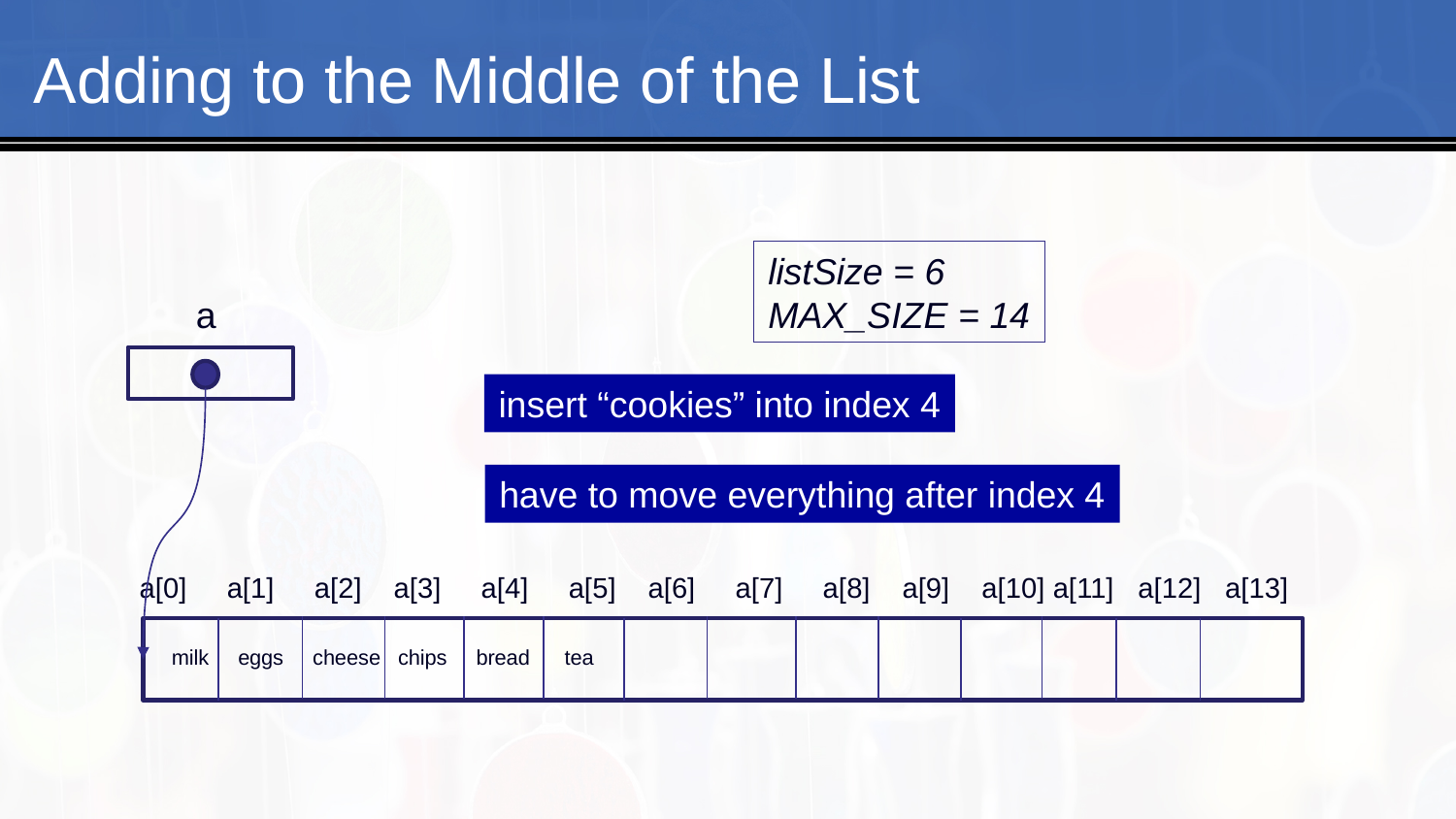

#
Adding to the Middle of the List
listSize = 6
MAX_SIZE = 14
a

insert “cookies” into index 4
have to move everything after index 4
a[0]     a[1]     a[2]    a[3]     a[4]     a[5]    a[6]     a[7]     a[8]    a[9]    a[10] a[11]   a[12]   a[13]

milk     eggs     cheese   chips     bread      tea